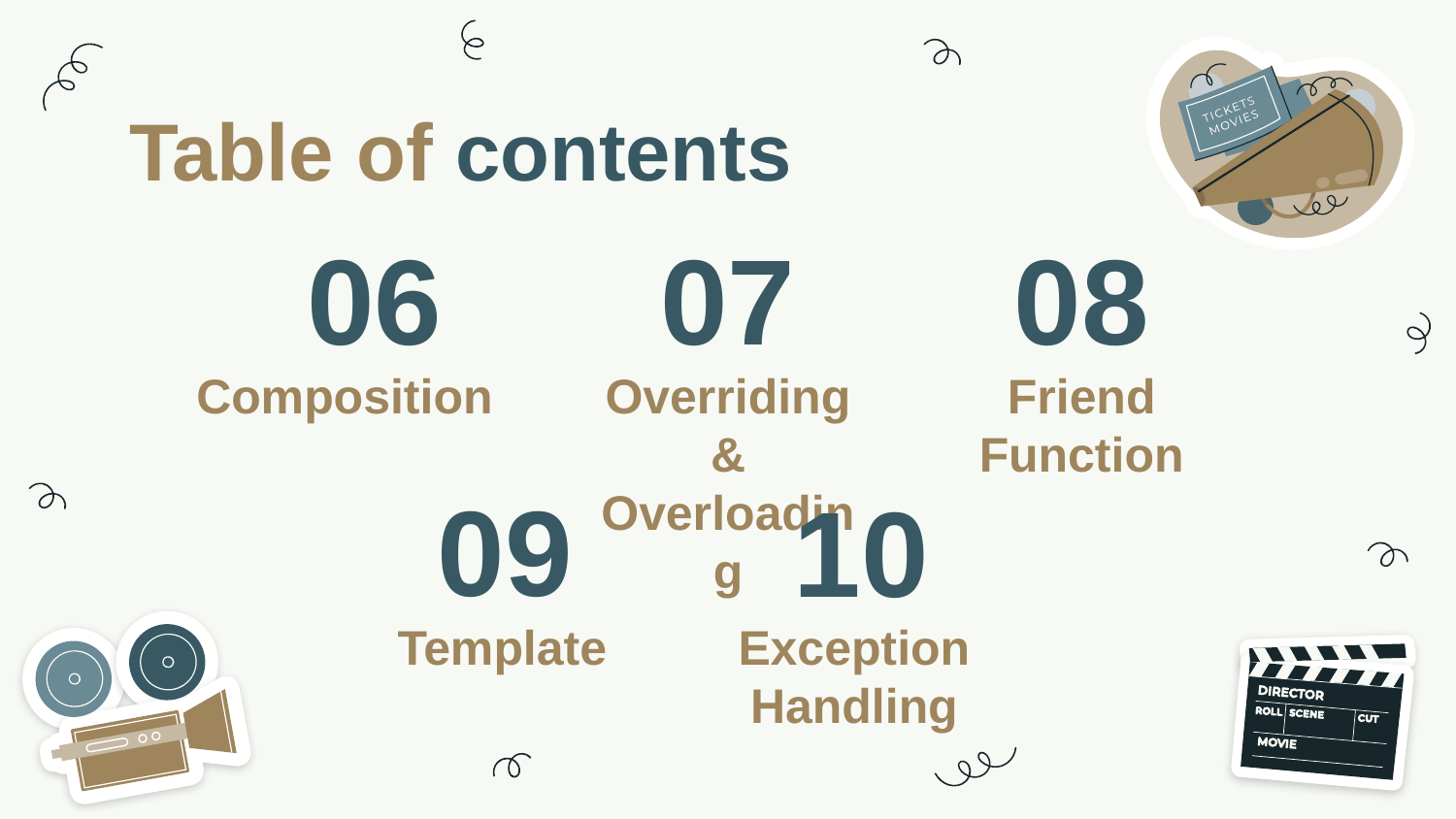

Table of contents
# 06
07
08
Composition
Overriding &
Overloading
Friend Function

09
10
Template
Exception Handling